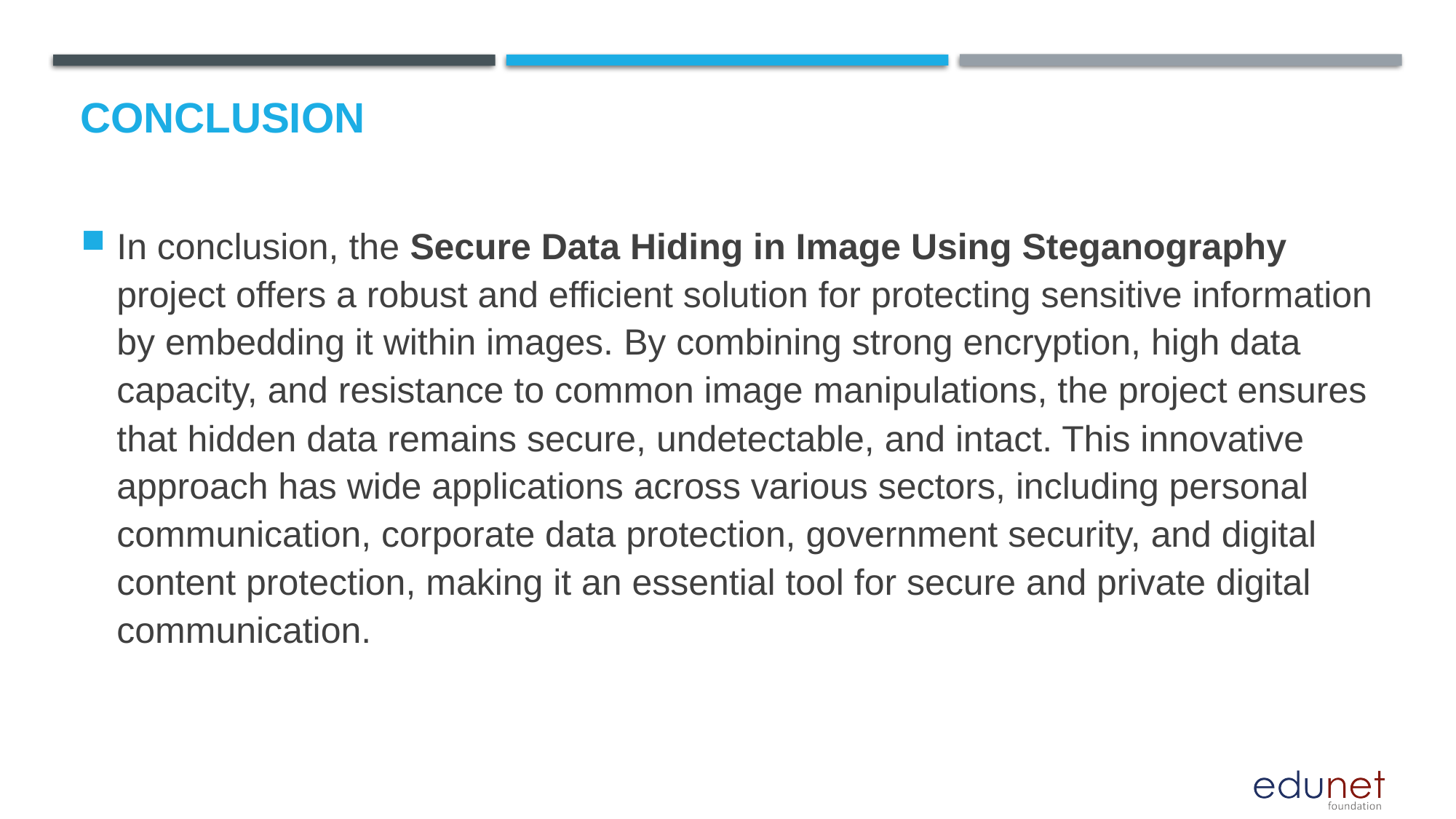

# Conclusion
In conclusion, the Secure Data Hiding in Image Using Steganography project offers a robust and efficient solution for protecting sensitive information by embedding it within images. By combining strong encryption, high data capacity, and resistance to common image manipulations, the project ensures that hidden data remains secure, undetectable, and intact. This innovative approach has wide applications across various sectors, including personal communication, corporate data protection, government security, and digital content protection, making it an essential tool for secure and private digital communication.